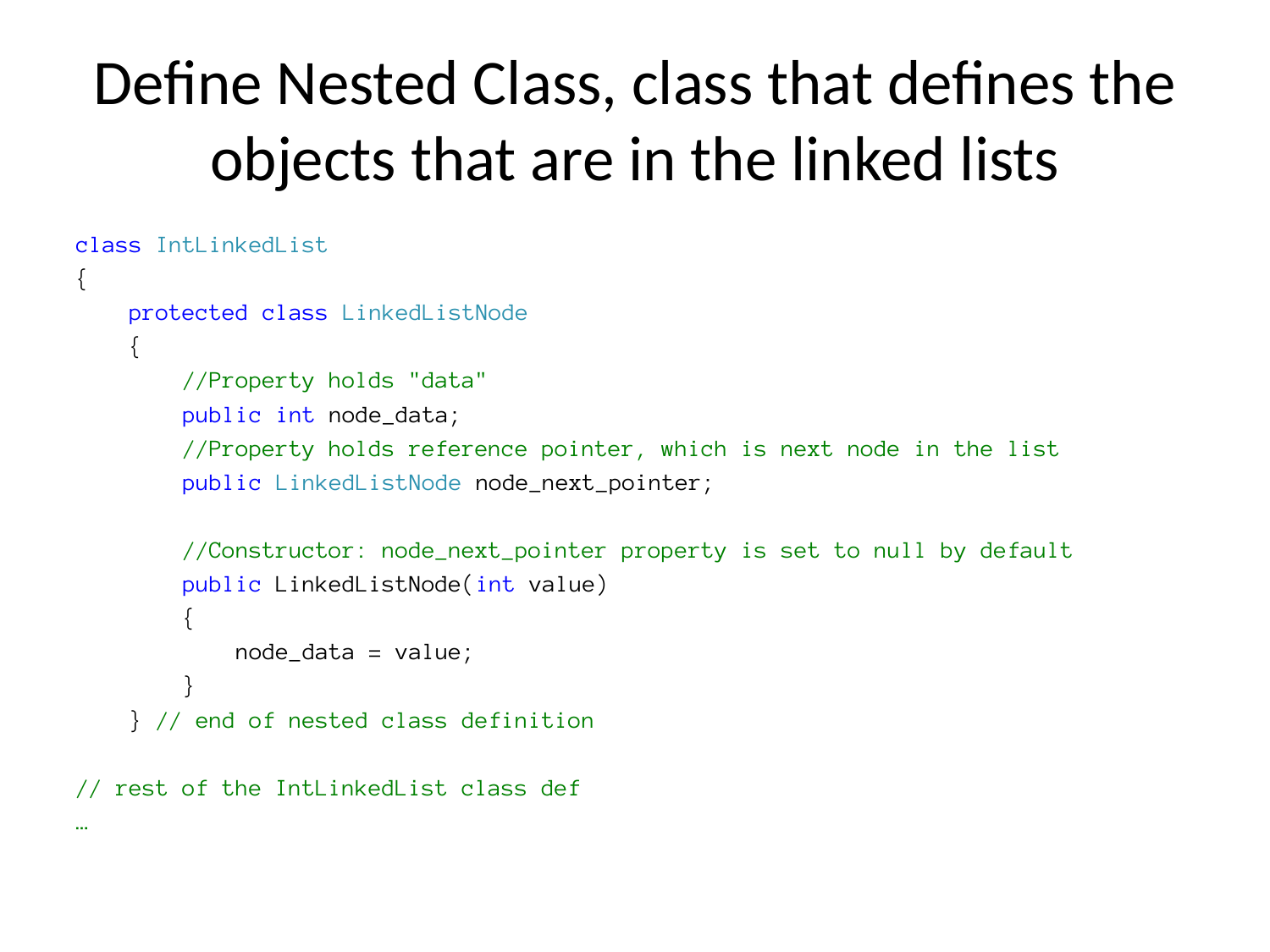

# Define Nested Class, class that defines the objects that are in the linked lists
class IntLinkedList
{
    protected class LinkedListNode
    {
        //Property holds "data"
        public int node_data;
        //Property holds reference pointer, which is next node in the list
        public LinkedListNode node_next_pointer;

        //Constructor: node_next_pointer property is set to null by default
        public LinkedListNode(int value)
        {
            node_data = value;
        }
    } // end of nested class definition

// rest of the IntLinkedList class def
…